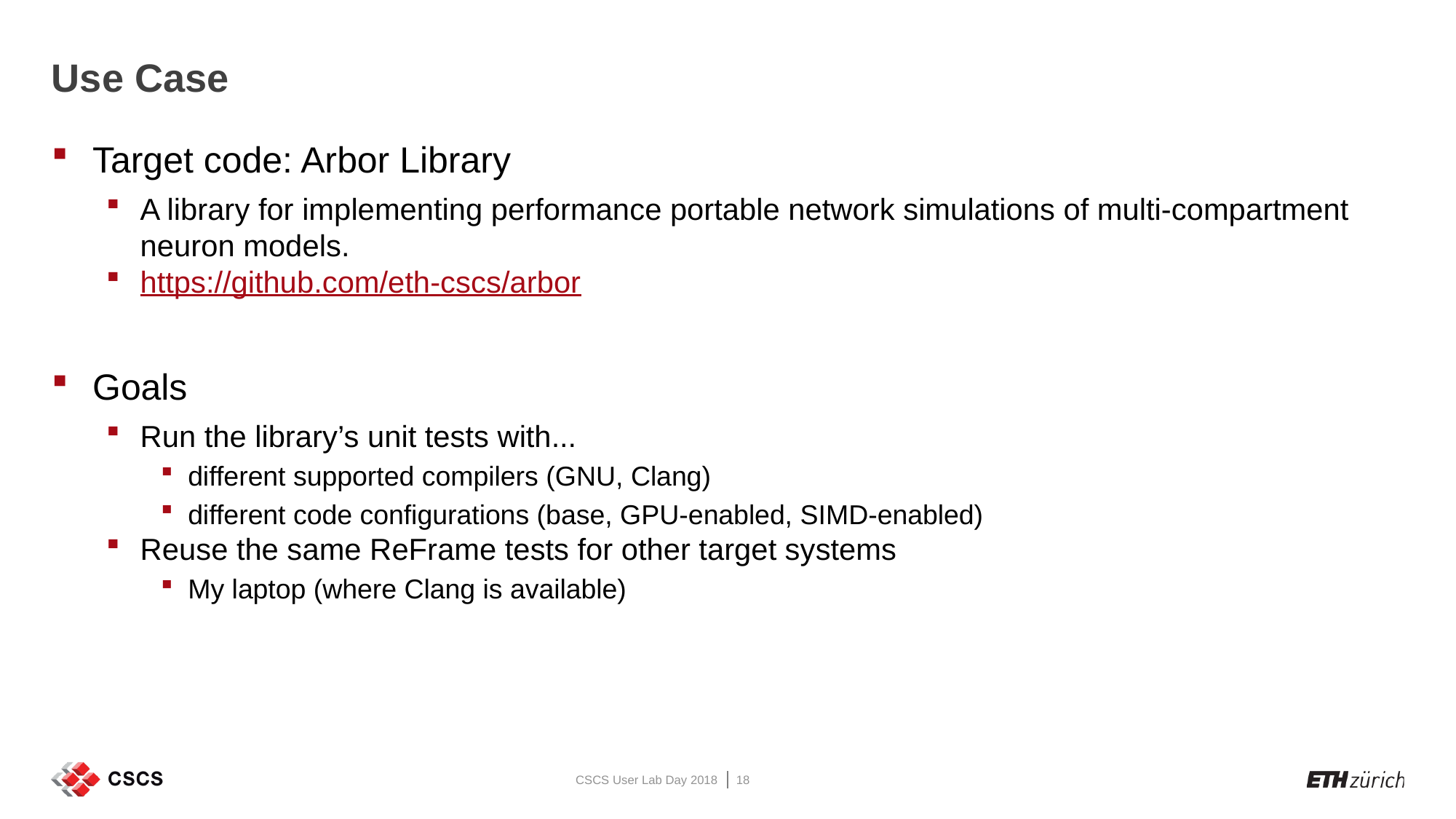

# Use Case
Target code: Arbor Library
A library for implementing performance portable network simulations of multi-compartment neuron models.
https://github.com/eth-cscs/arbor

Goals
Run the library’s unit tests with...
different supported compilers (GNU, Clang)
different code configurations (base, GPU-enabled, SIMD-enabled)
Reuse the same ReFrame tests for other target systems
My laptop (where Clang is available)

CSCS User Lab Day 2018
18